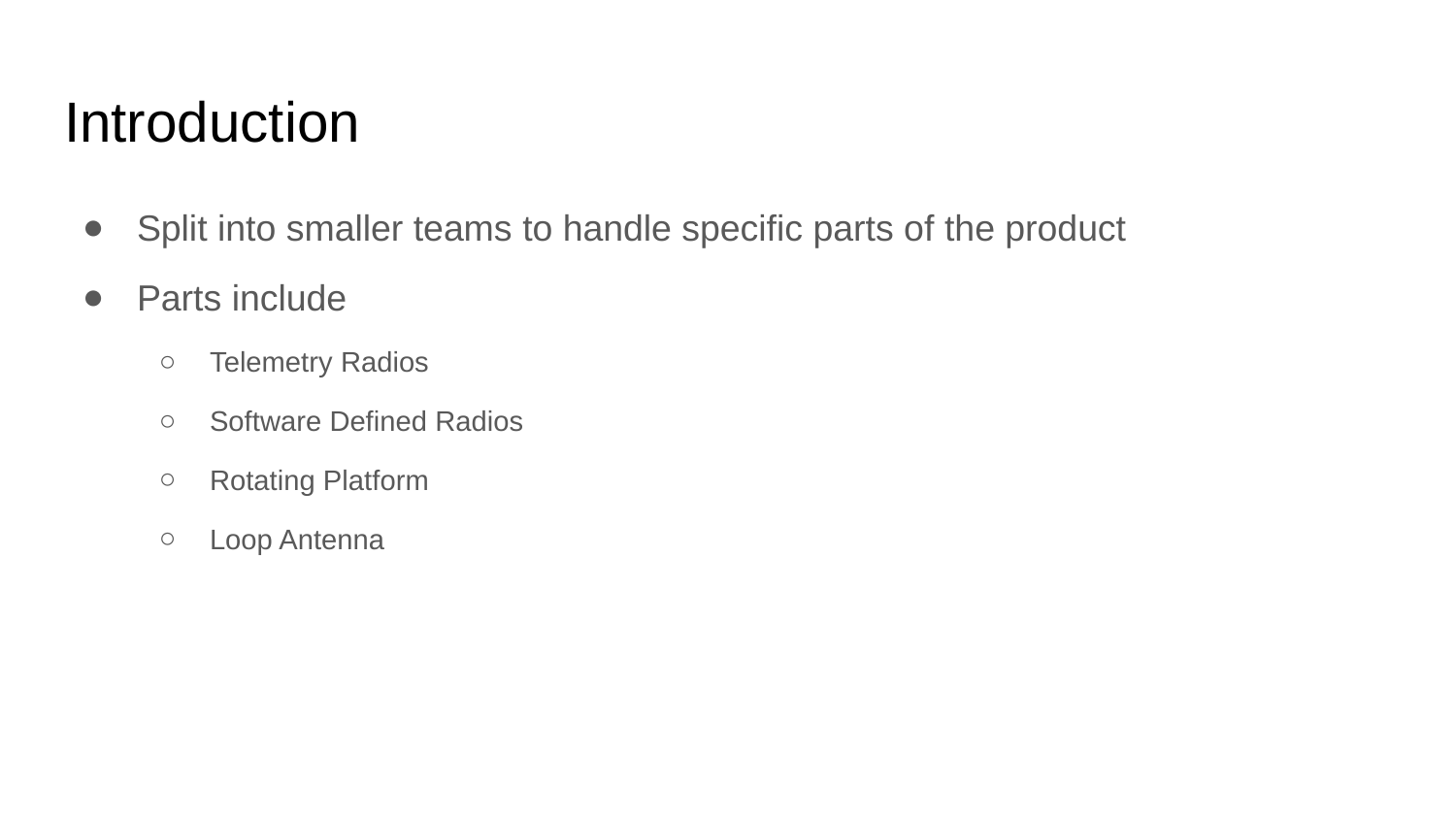

# Introduction
Split into smaller teams to handle specific parts of the product
Parts include
Telemetry Radios
Software Defined Radios
Rotating Platform
Loop Antenna